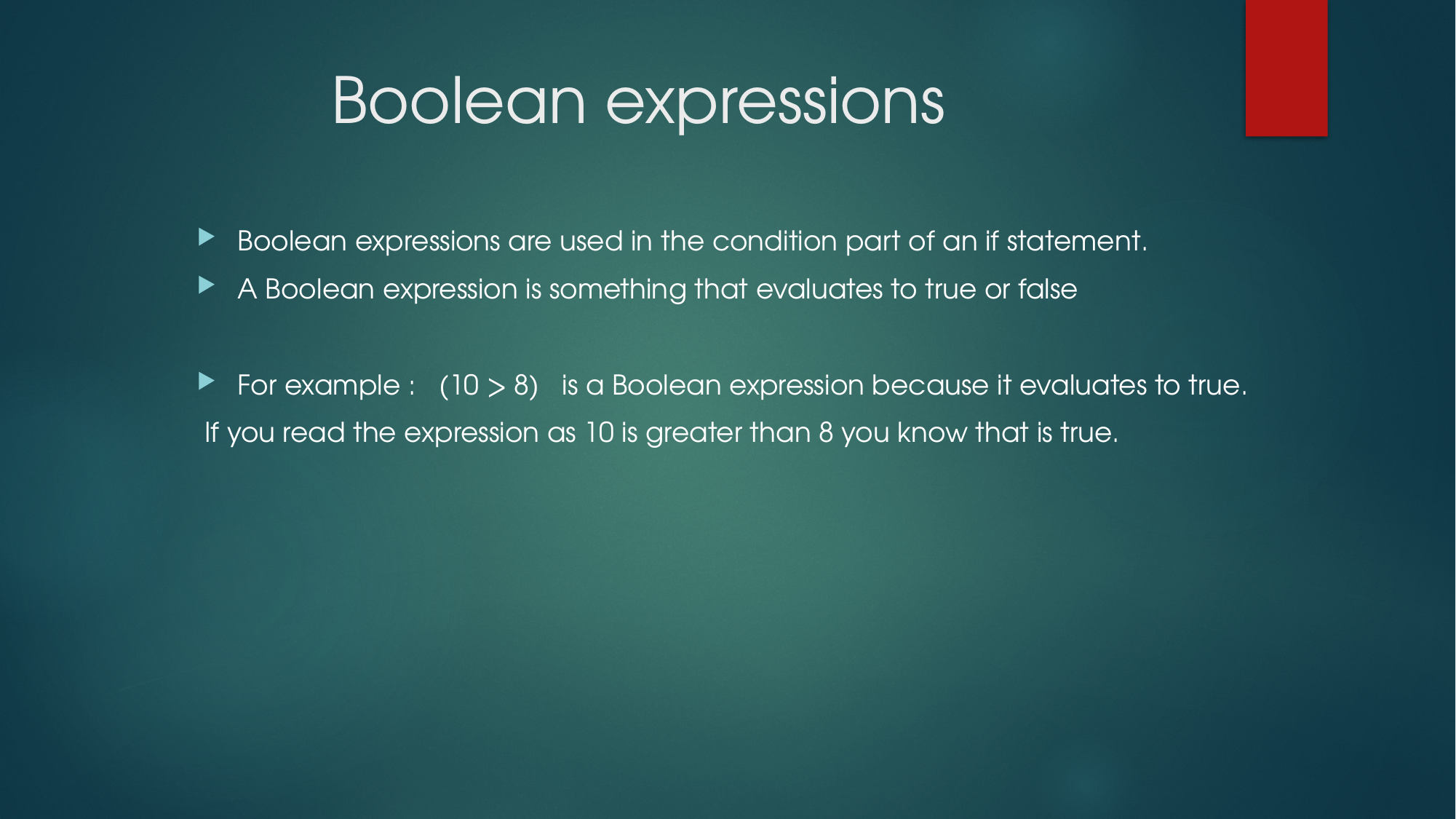

# Boolean expressions
Boolean expressions are used in the condition part of an if statement.
A Boolean expression is something that evaluates to true or false

For example :   (10 > 8)   is a Boolean expression because it evaluates to true.
 If you read the expression as 10 is greater than 8 you know that is true.